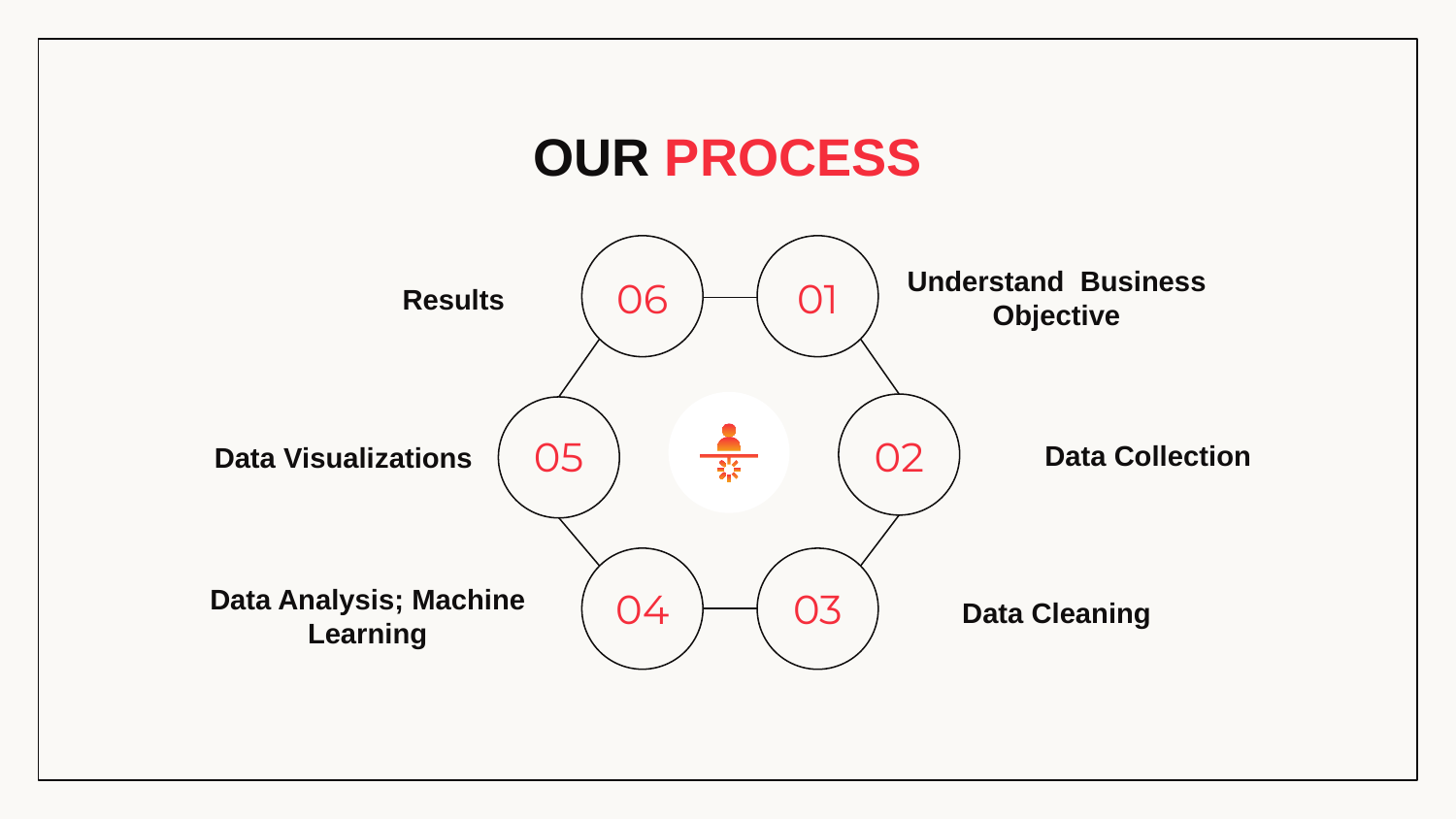

# OUR PROCESS

Understand  Business Objective
Results
01
06

Data Collection
Data Visualizations

02
05

Data Cleaning
Data Analysis; Machine Learning
03
04